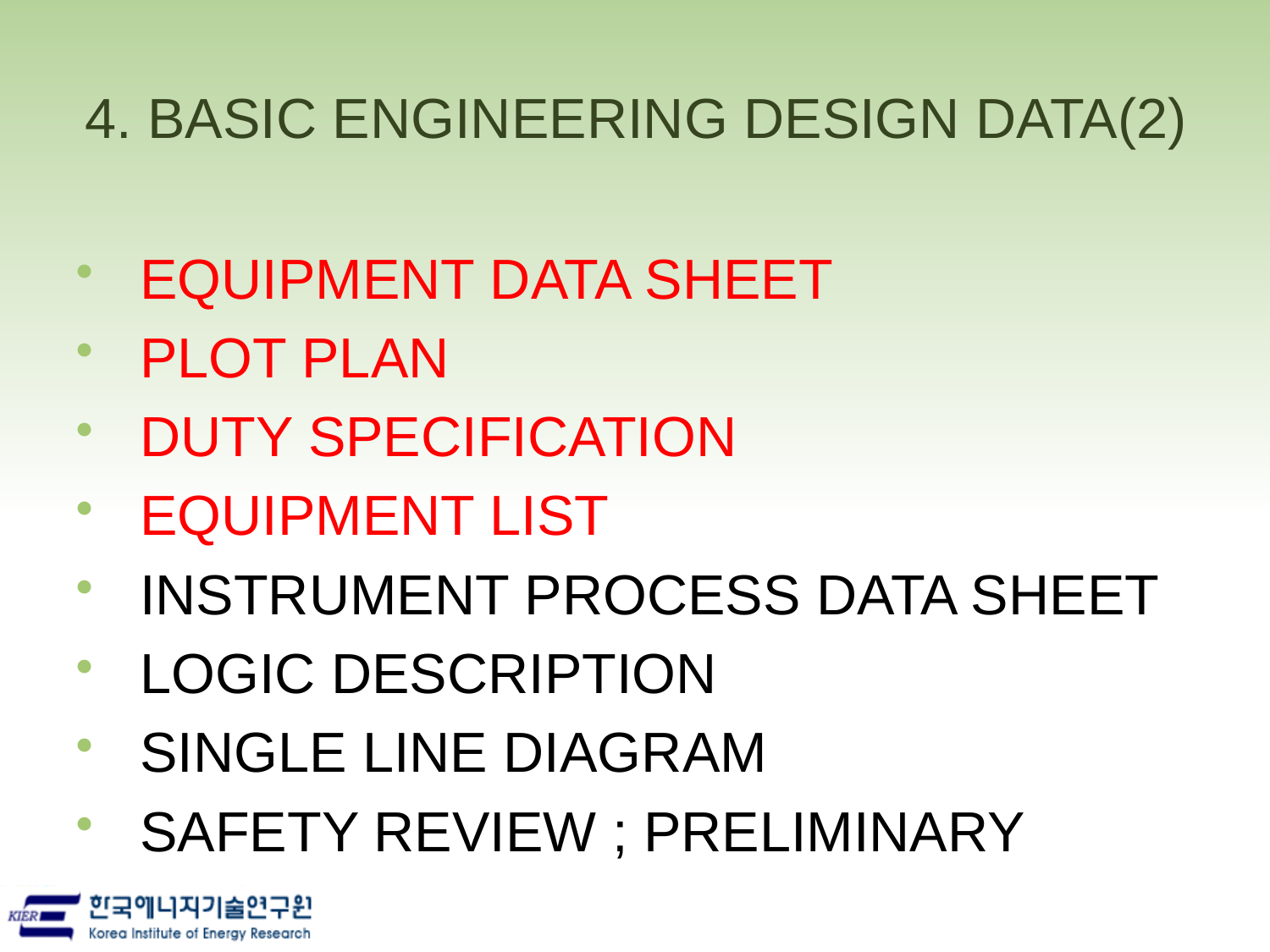

# 4. BASIC ENGINEERING DESIGN DATA(2)
EQUIPMENT DATA SHEET
PLOT PLAN
DUTY SPECIFICATION
EQUIPMENT LIST
INSTRUMENT PROCESS DATA SHEET
LOGIC DESCRIPTION
SINGLE LINE DIAGRAM
SAFETY REVIEW ; PRELIMINARY